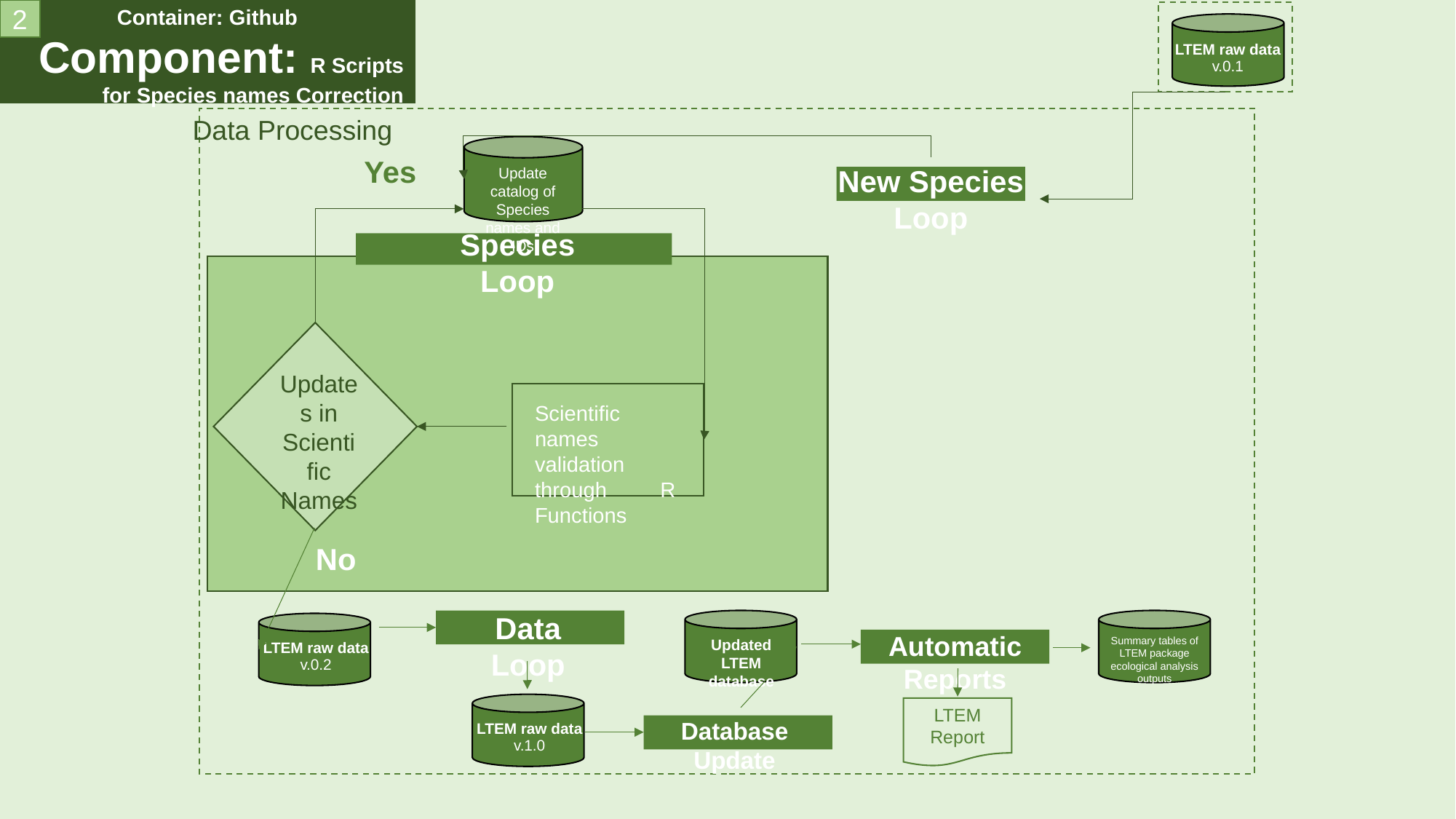

2

Container: Github
Component: R Scripts for Species names Correction

LTEM raw data
v.0.1
Data Processing

Update catalog of Species names and IDs
Yes
New Species Loop

Species Loop

Updates in Scientific Names

Scientific names validation through R Functions
No
Data Loop

Updated LTEM database

Summary tables of LTEM package ecological analysis outputs

LTEM raw data
v.0.2
Automatic Reports

LTEM raw data
v.1.0
LTEM Report
Database Update